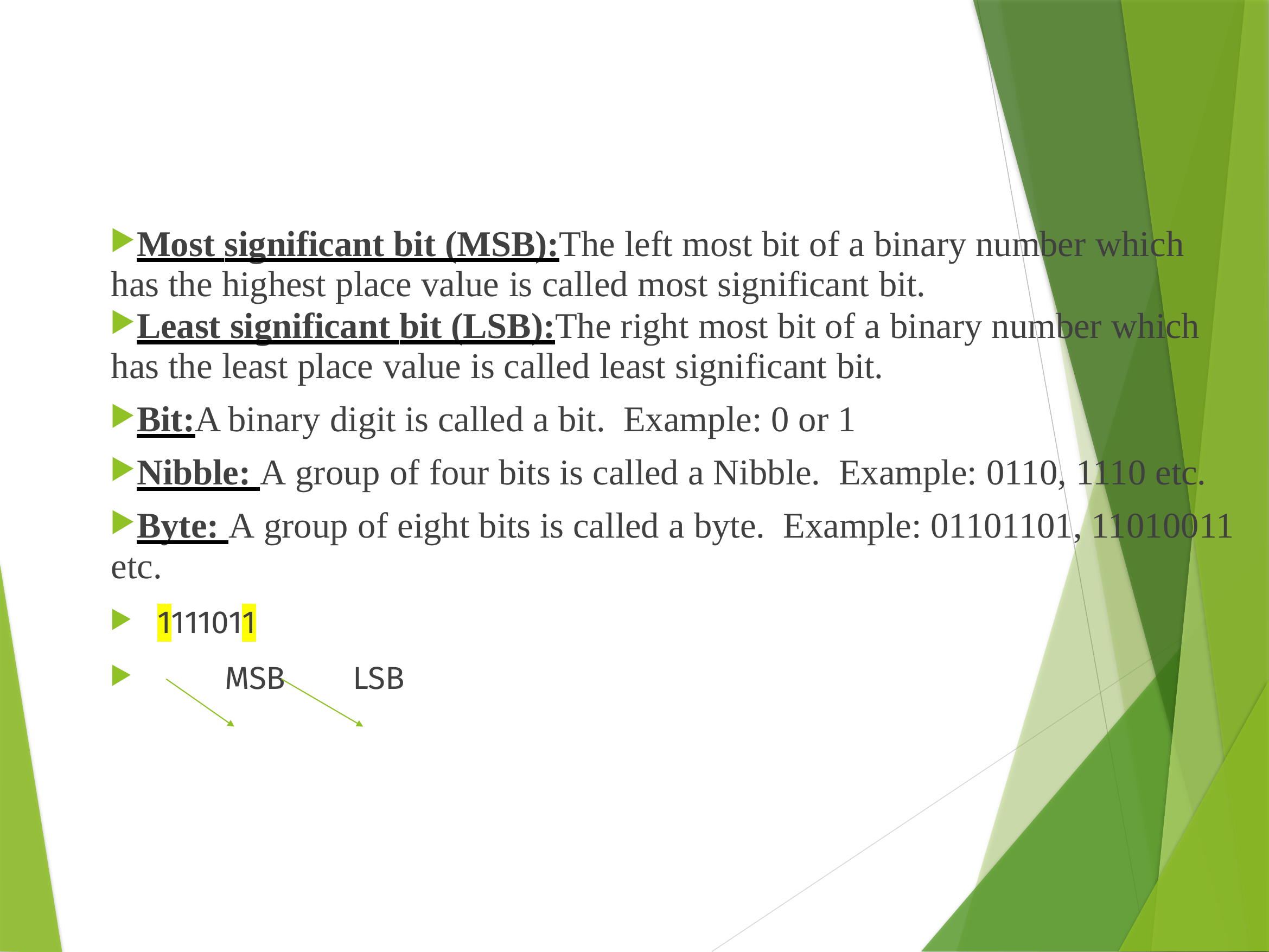

Most significant bit (MSB):The left most bit of a binary number which has the highest place value is called most significant bit.
Least significant bit (LSB):The right most bit of a binary number which has the least place value is called least significant bit.
Bit:A binary digit is called a bit.  Example: 0 or 1
Nibble: A group of four bits is called a Nibble.  Example: 0110, 1110 etc.
Byte: A group of eight bits is called a byte.  Example: 01101101, 11010011 etc.
1111011
        MSB        LSB